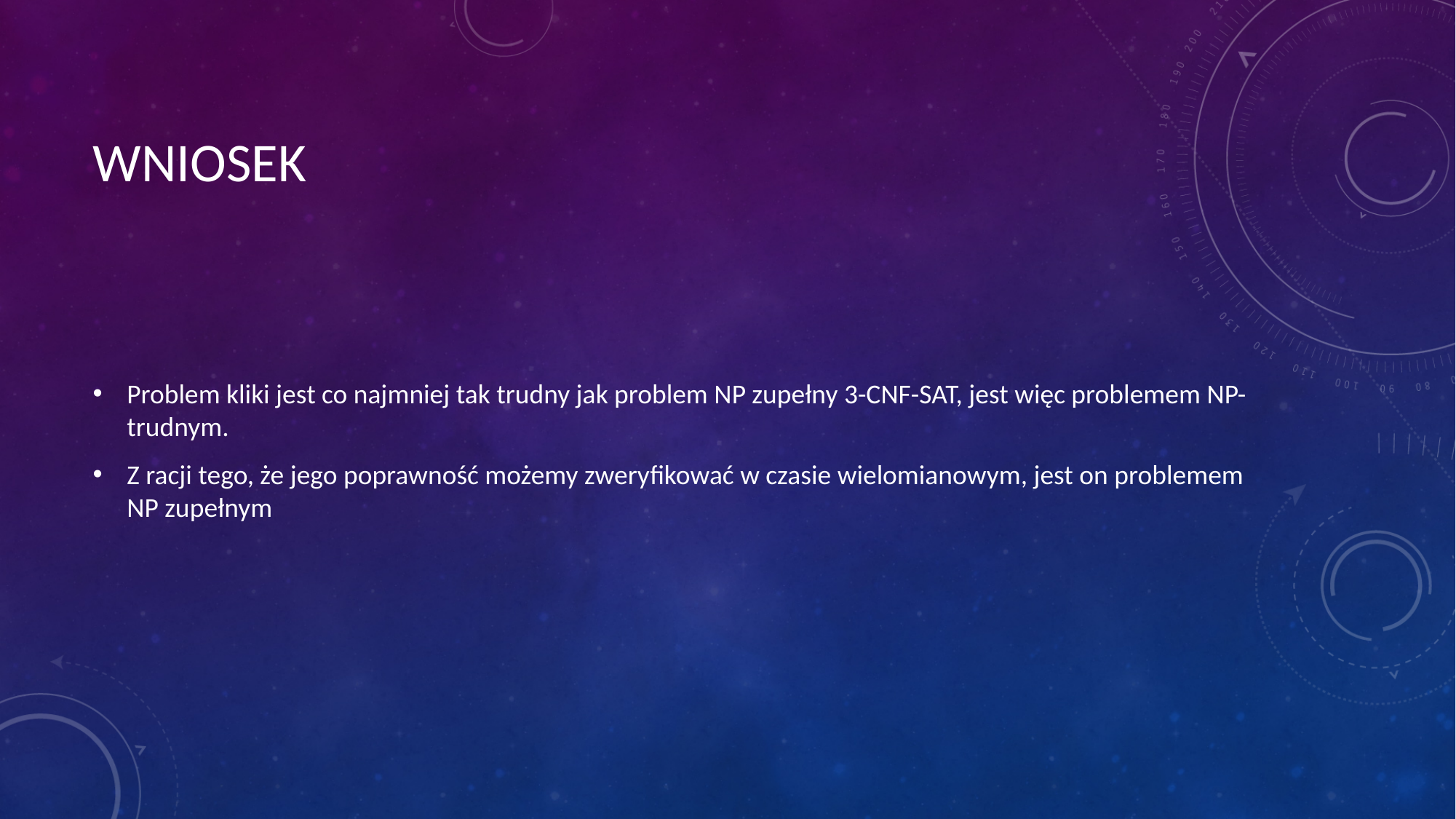

# Wniosek
Problem kliki jest co najmniej tak trudny jak problem NP zupełny 3-CNF-SAT, jest więc problemem NP-trudnym.
Z racji tego, że jego poprawność możemy zweryfikować w czasie wielomianowym, jest on problemem NP zupełnym